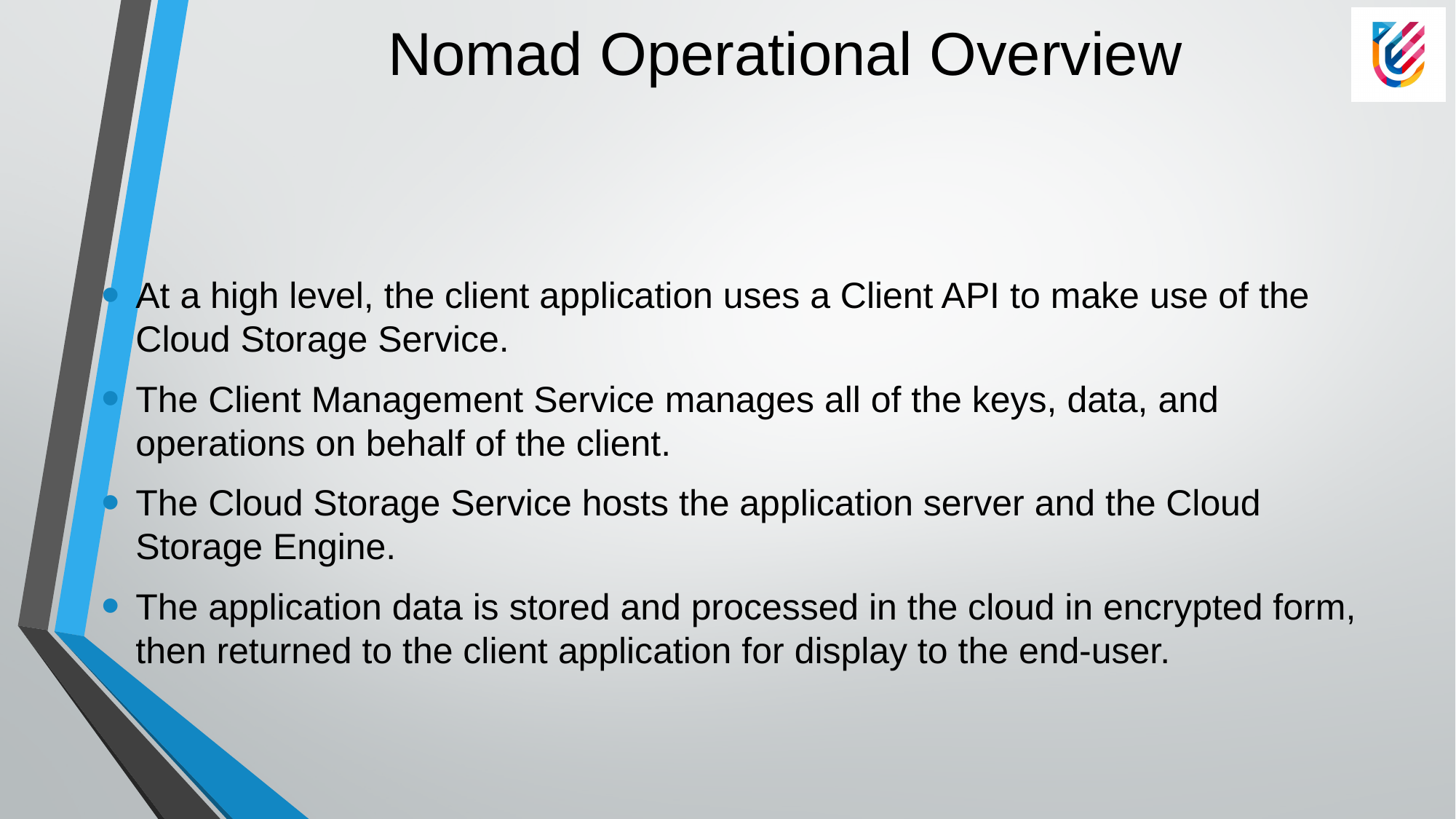

# Nomad Operational Overview
At a high level, the client application uses a Client API to make use of the Cloud Storage Service.
The Client Management Service manages all of the keys, data, and operations on behalf of the client.
The Cloud Storage Service hosts the application server and the Cloud Storage Engine.
The application data is stored and processed in the cloud in encrypted form, then returned to the client application for display to the end-user.